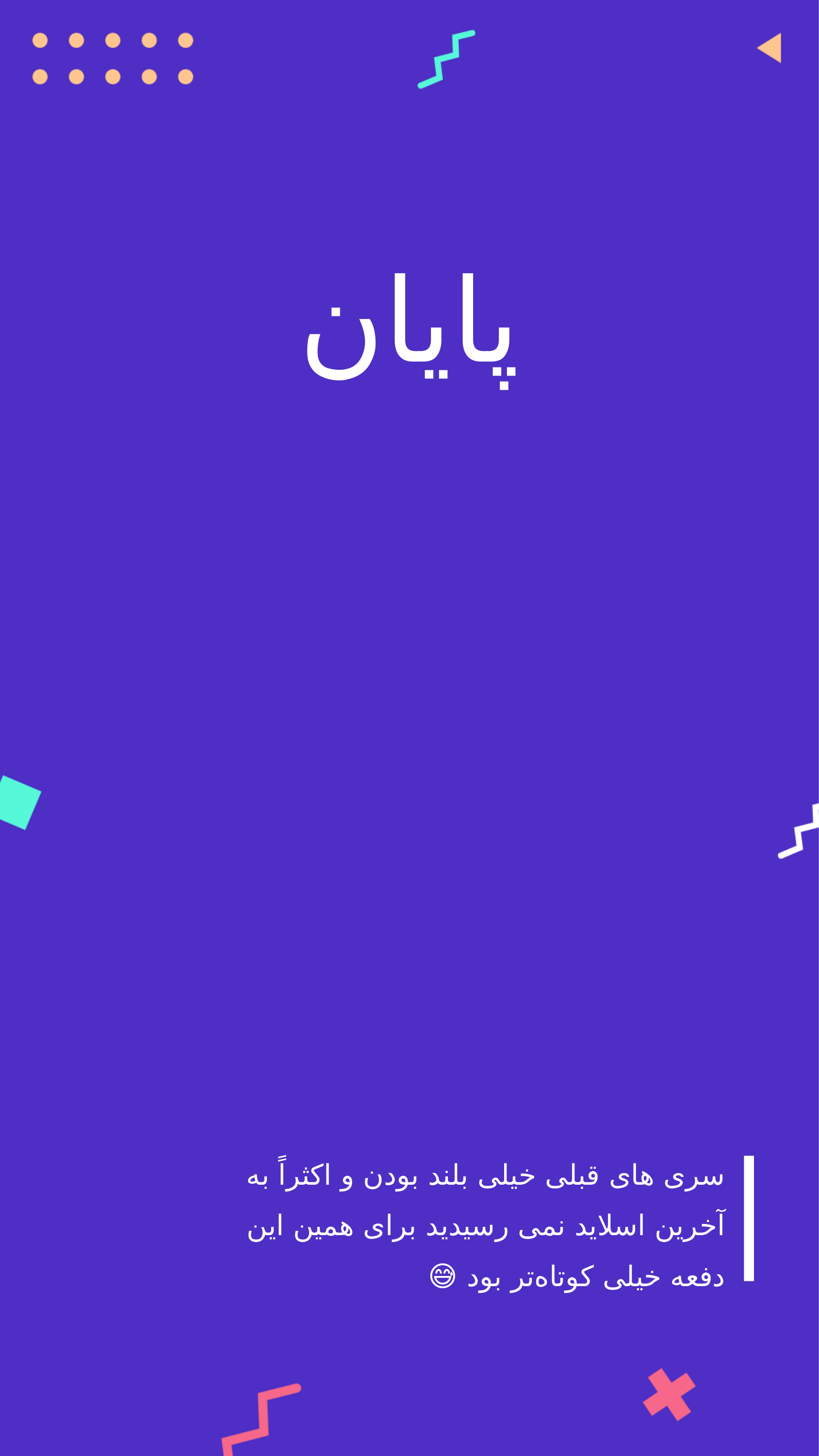

# پایان
خیلی ممنون از اینکه استوری های من رو می بینید.
سری های قبلی خیلی بلند بودن و اکثراً به آخرین اسلاید نمی رسیدید برای همین این دفعه خیلی کوتاه‌تر بود 😅